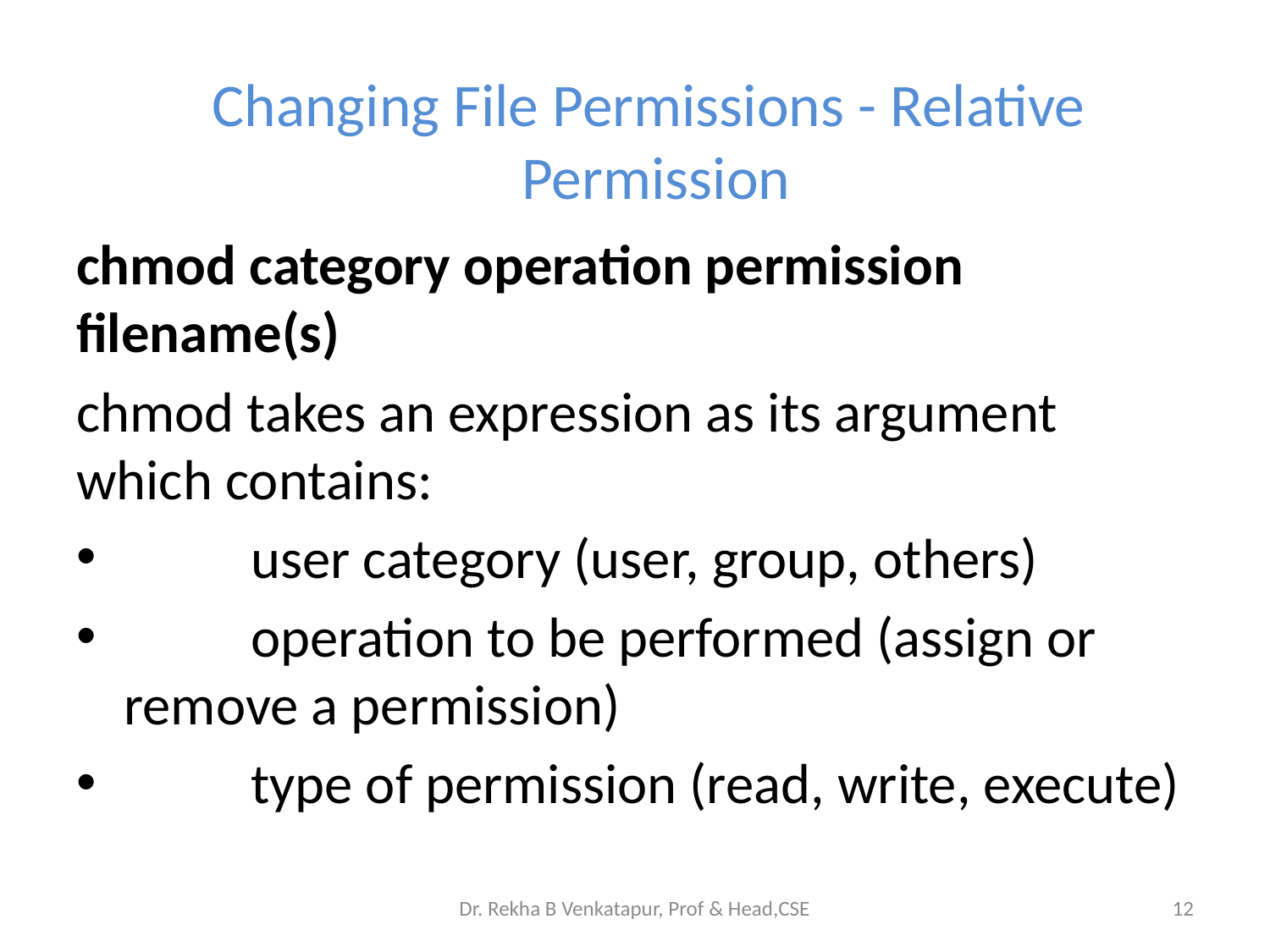

Changing File Permissions - Relative  Permission
chmod category operation permission filename(s)
chmod takes an expression as its argument which contains:
	user category (user, group, others)
	operation to be performed (assign or remove a permission)
	type of permission (read, write, execute)

Dr. Rekha B Venkatapur, Prof & Head,CSE
12